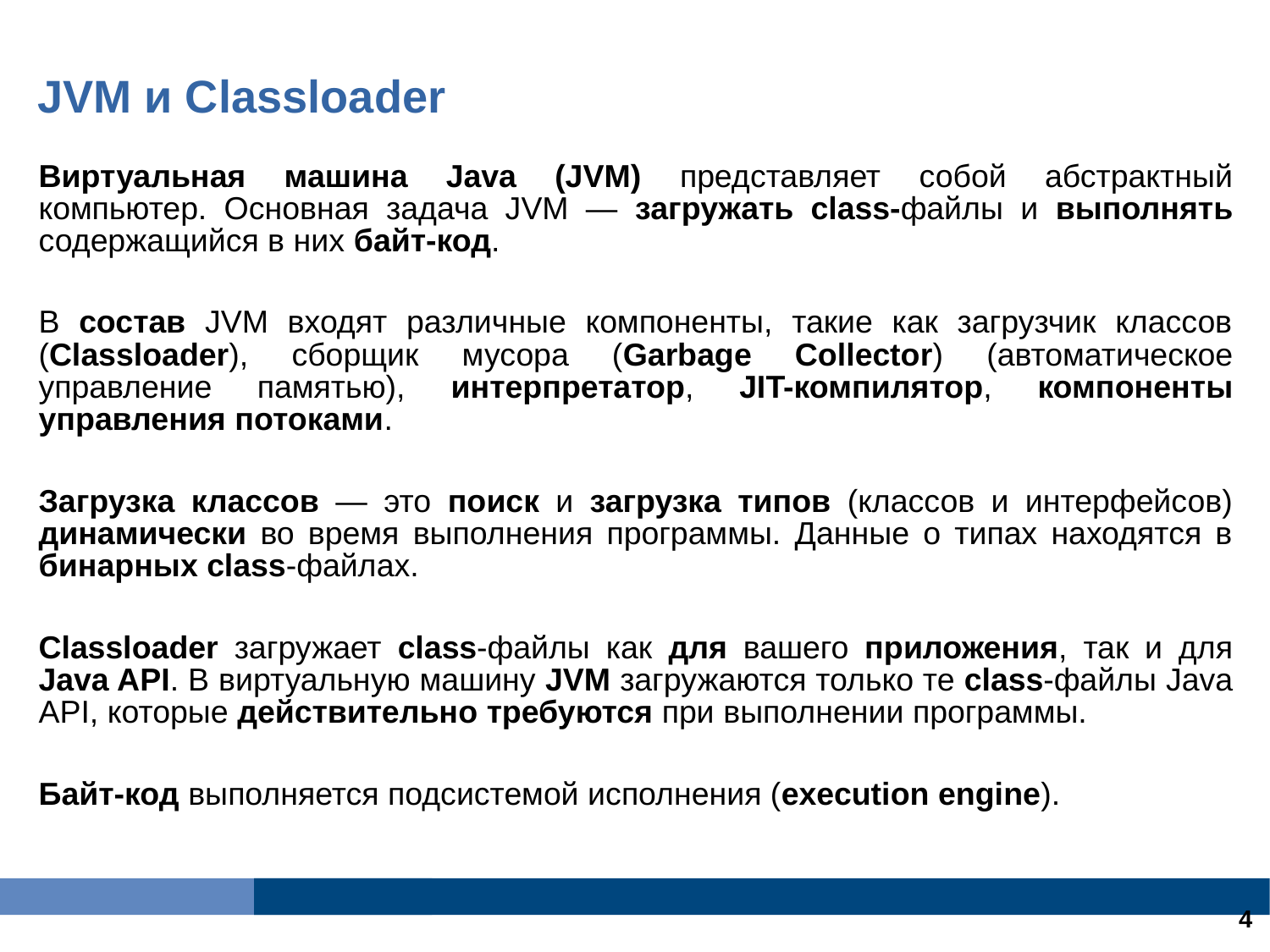

JVM и Classloader
Виртуальная машина Java (JVM) представляет собой абстрактный компьютер. Основная задача JVM — загружать class-файлы и выполнять содержащийся в них байт-код.
В состав JVM входят различные компоненты, такие как загрузчик классов (Classloader), сборщик мусора (Garbage Collector) (автоматическое управление памятью), интерпретатор, JIT-компилятор, компоненты управления потоками.
Загрузка классов — это поиск и загрузка типов (классов и интерфейсов) динамически во время выполнения программы. Данные о типах находятся в бинарных class-файлах.
Classloader загружает class-файлы как для вашего приложения, так и для Java API. В виртуальную машину JVM загружаются только те class-файлы Java API, которые действительно требуются при выполнении программы.
Байт-код выполняется подсистемой исполнения (execution engine).
4